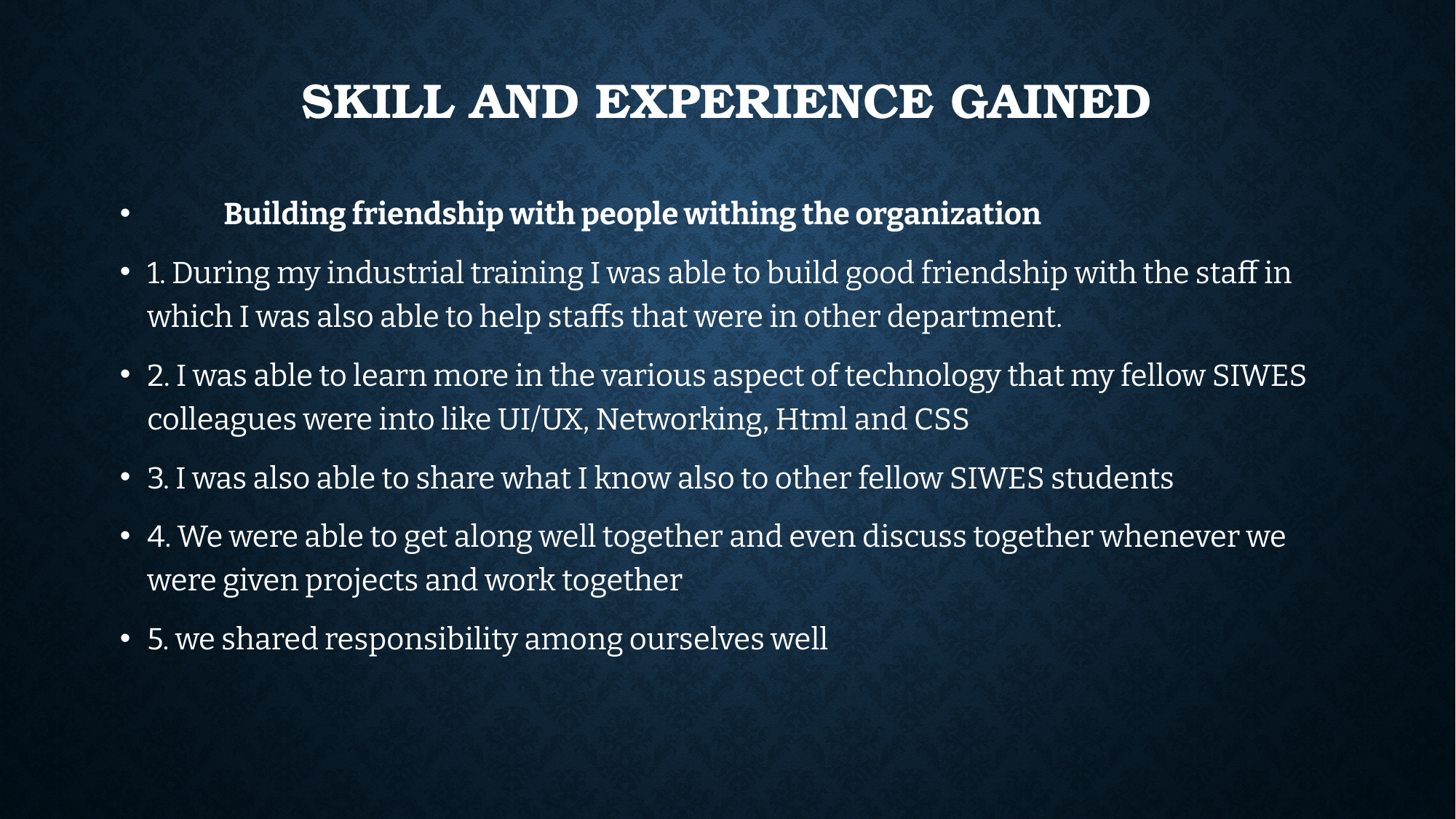

# SKILL AND EXPERIENCE GAINED
              Building friendship with people withing the organization
1. During my industrial training I was able to build good friendship with the staff in which I was also able to help staffs that were in other department.
2. I was able to learn more in the various aspect of technology that my fellow SIWES colleagues were into like UI/UX, Networking, Html and CSS
3. I was also able to share what I know also to other fellow SIWES students
4. We were able to get along well together and even discuss together whenever we were given projects and work together
5. we shared responsibility among ourselves well